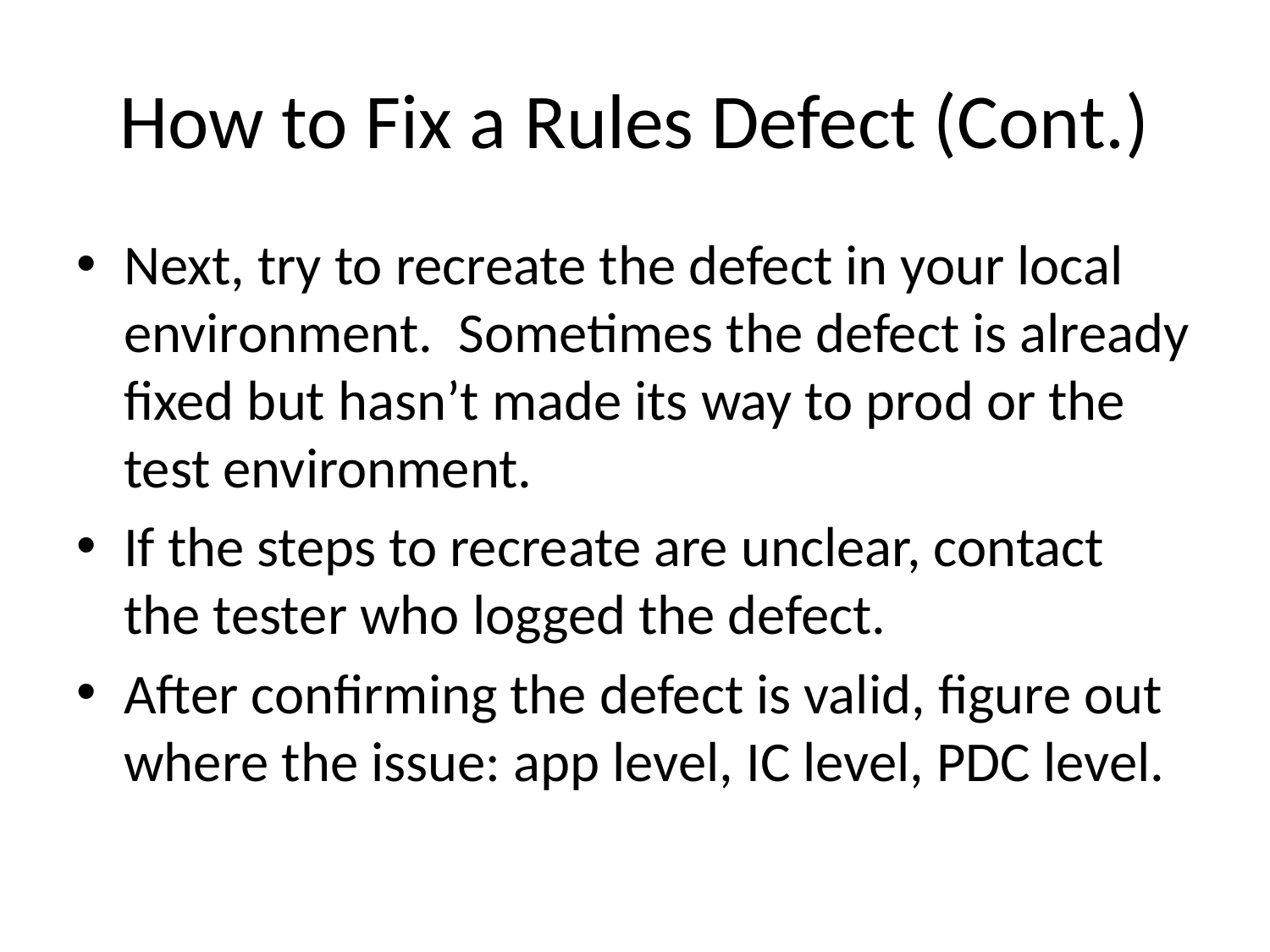

# How to Fix a Rules Defect (Cont.)
Next, try to recreate the defect in your local environment.  Sometimes the defect is already fixed but hasn’t made its way to prod or the test environment.
If the steps to recreate are unclear, contact the tester who logged the defect.
After confirming the defect is valid, figure out where the issue: app level, IC level, PDC level.